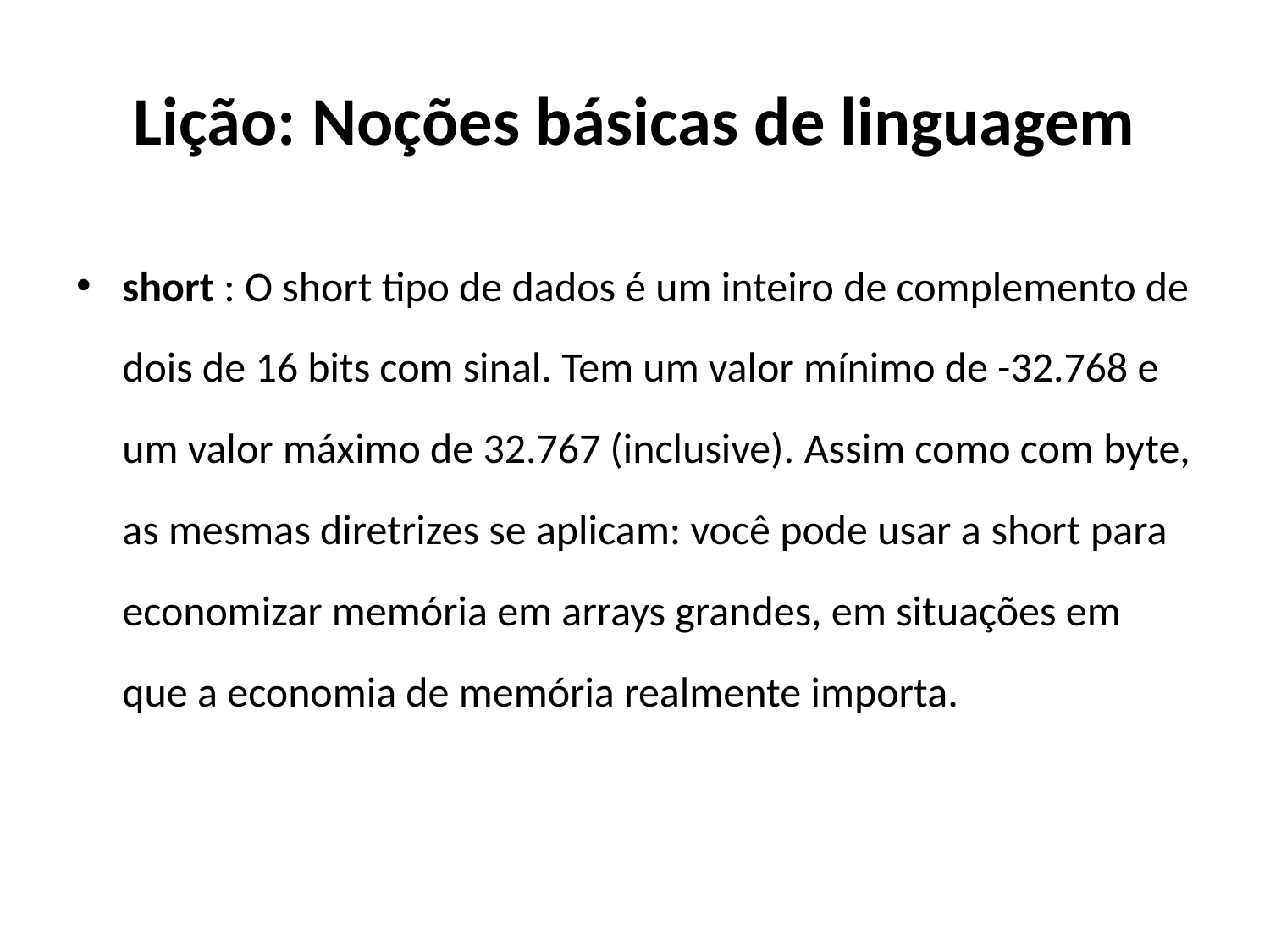

# Lição: Noções básicas de linguagem
short : O short tipo de dados é um inteiro de complemento de dois de 16 bits com sinal. Tem um valor mínimo de -32.768 e um valor máximo de 32.767 (inclusive). Assim como com byte, as mesmas diretrizes se aplicam: você pode usar a short para economizar memória em arrays grandes, em situações em que a economia de memória realmente importa.